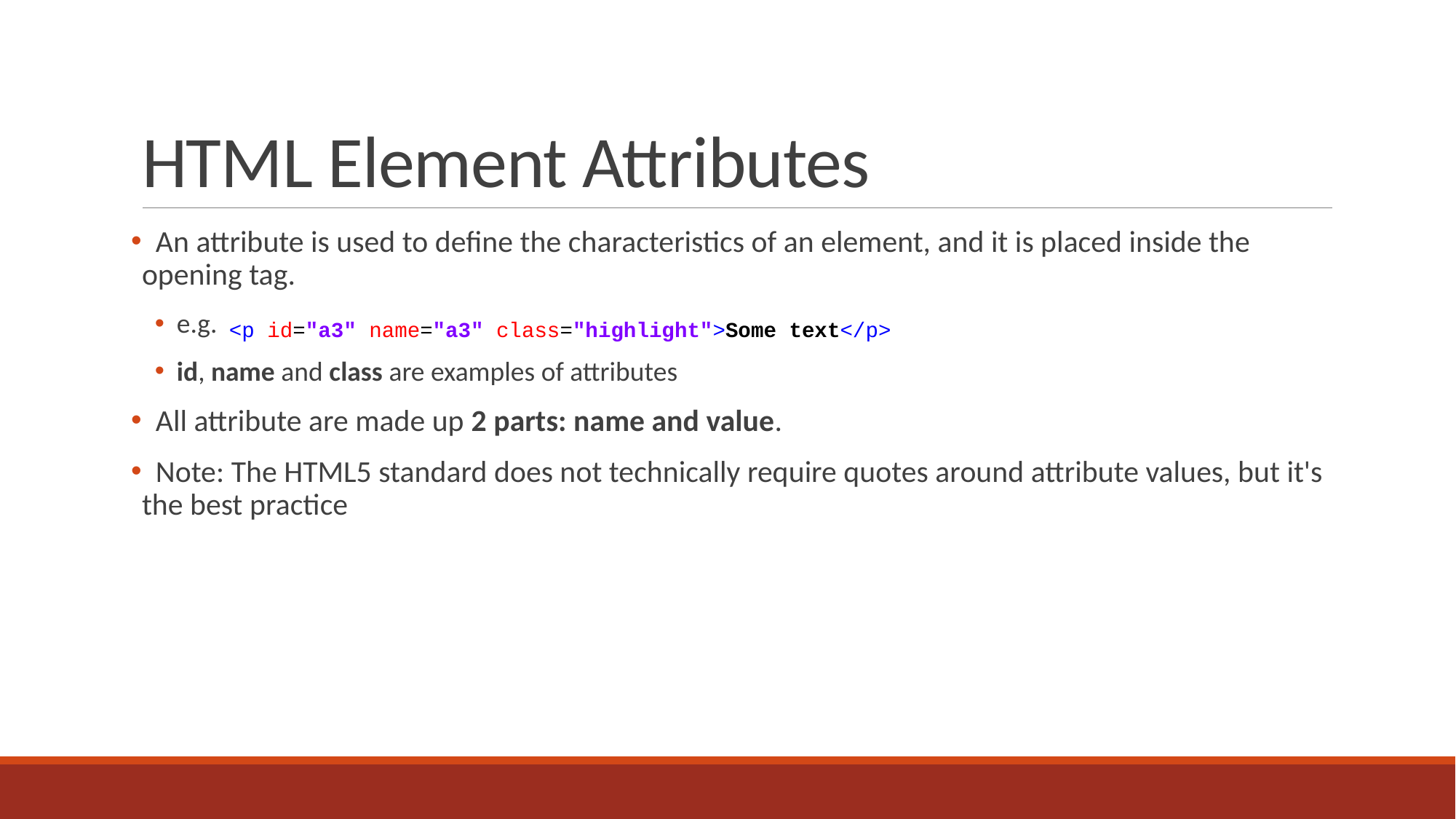

# HTML Element Attributes
  An attribute is used to define the characteristics of an element, and it is placed inside the opening tag.
e.g.
id, name and class are examples of attributes
  All attribute are made up 2 parts: name and value.
  Note: The HTML5 standard does not technically require quotes around attribute values, but it's the best practice

<p id="a3" name="a3" class="highlight">Some text</p>